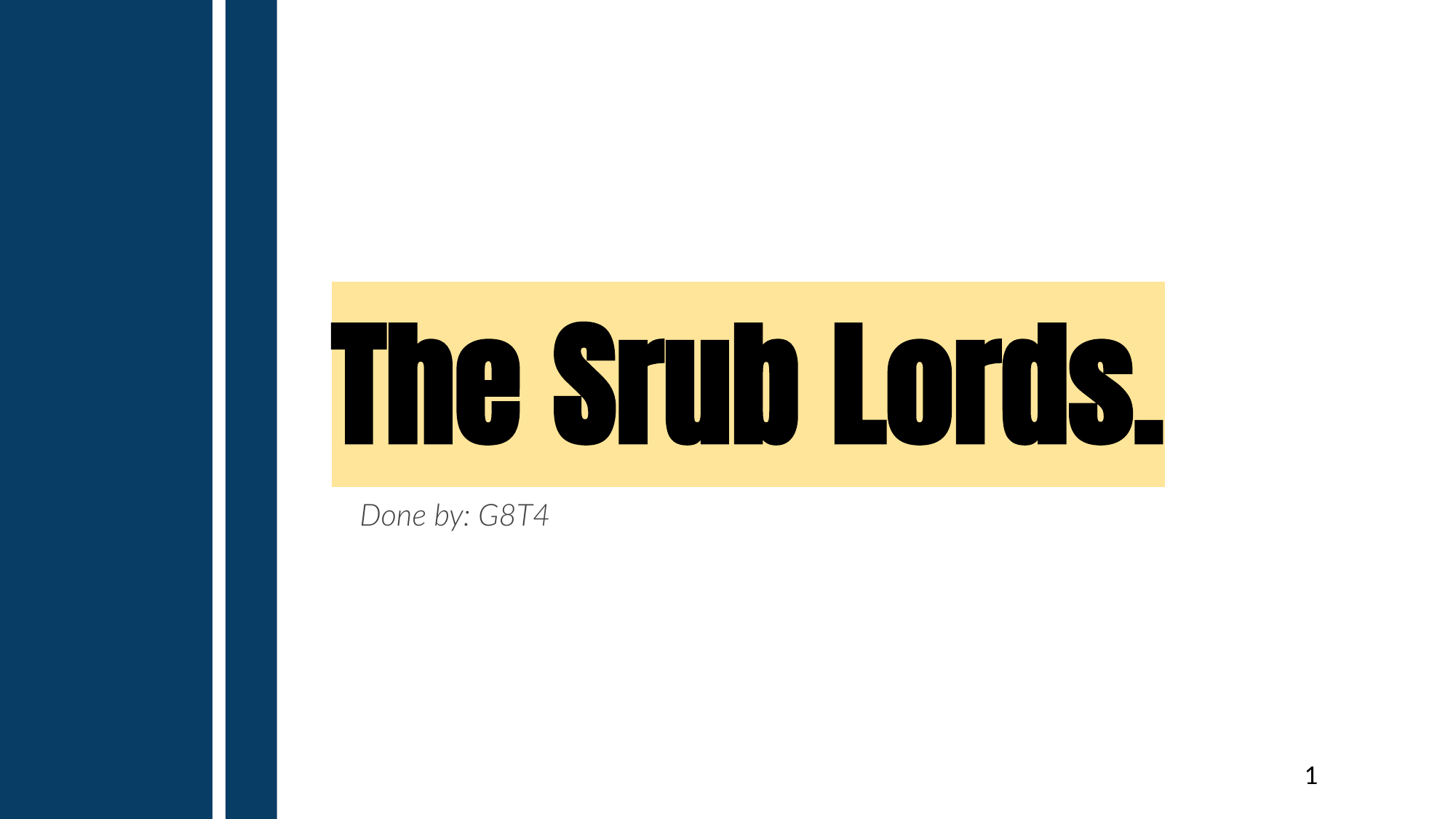

# The Srub Lords.
Done by: G8T4
1